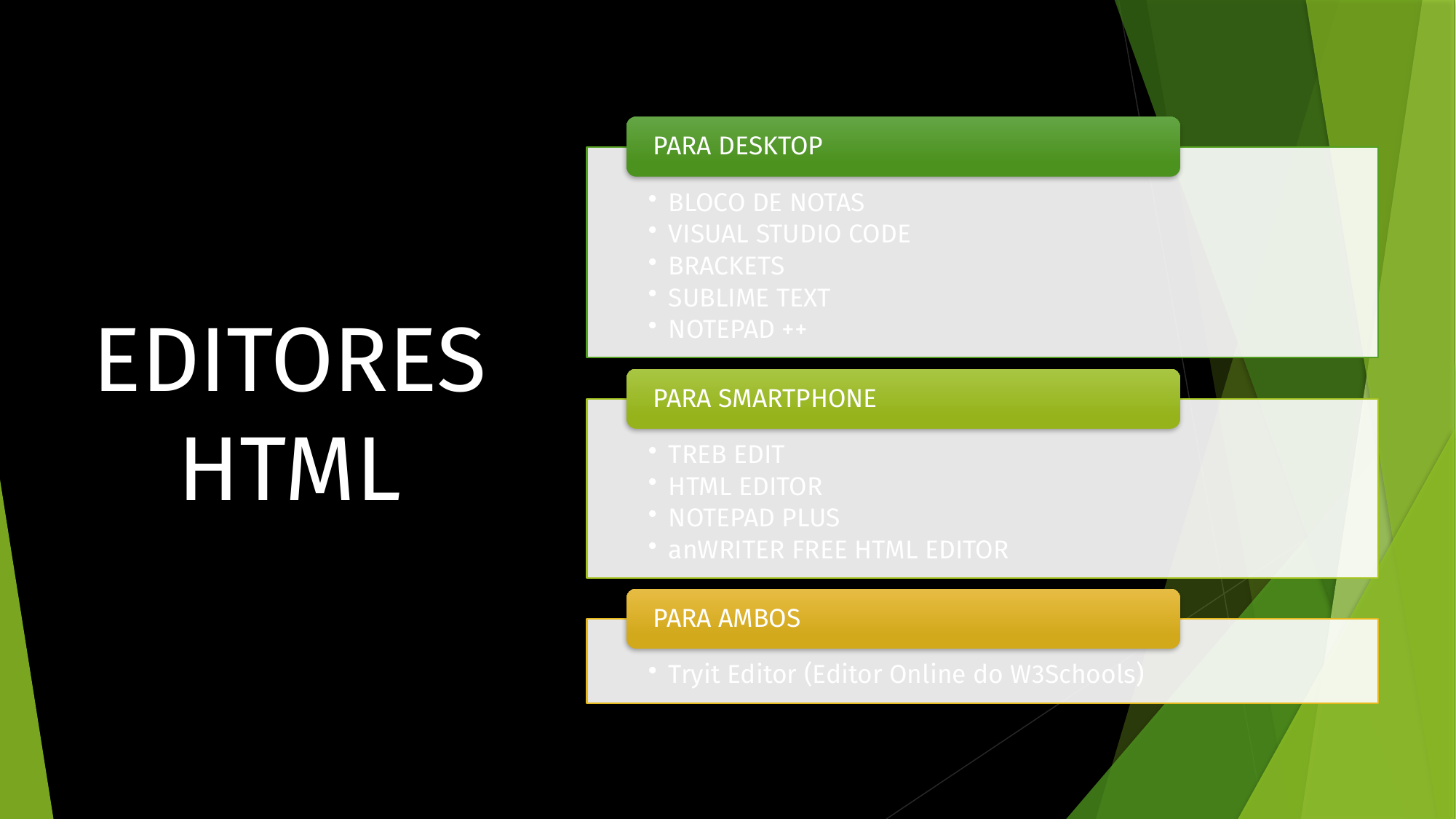

BLOCO DE NOTAS
VISUAL STUDIO CODE
BRACKETS
SUBLIME TEXT
NOTEPAD ++
PARA DESKTOP
TREB EDIT
HTML EDITOR
NOTEPAD PLUS
anWRITER FREE HTML EDITOR
PARA SMARTPHONE
Tryit Editor (Editor Online do W3Schools)
PARA AMBOS
# EDITORES HTML